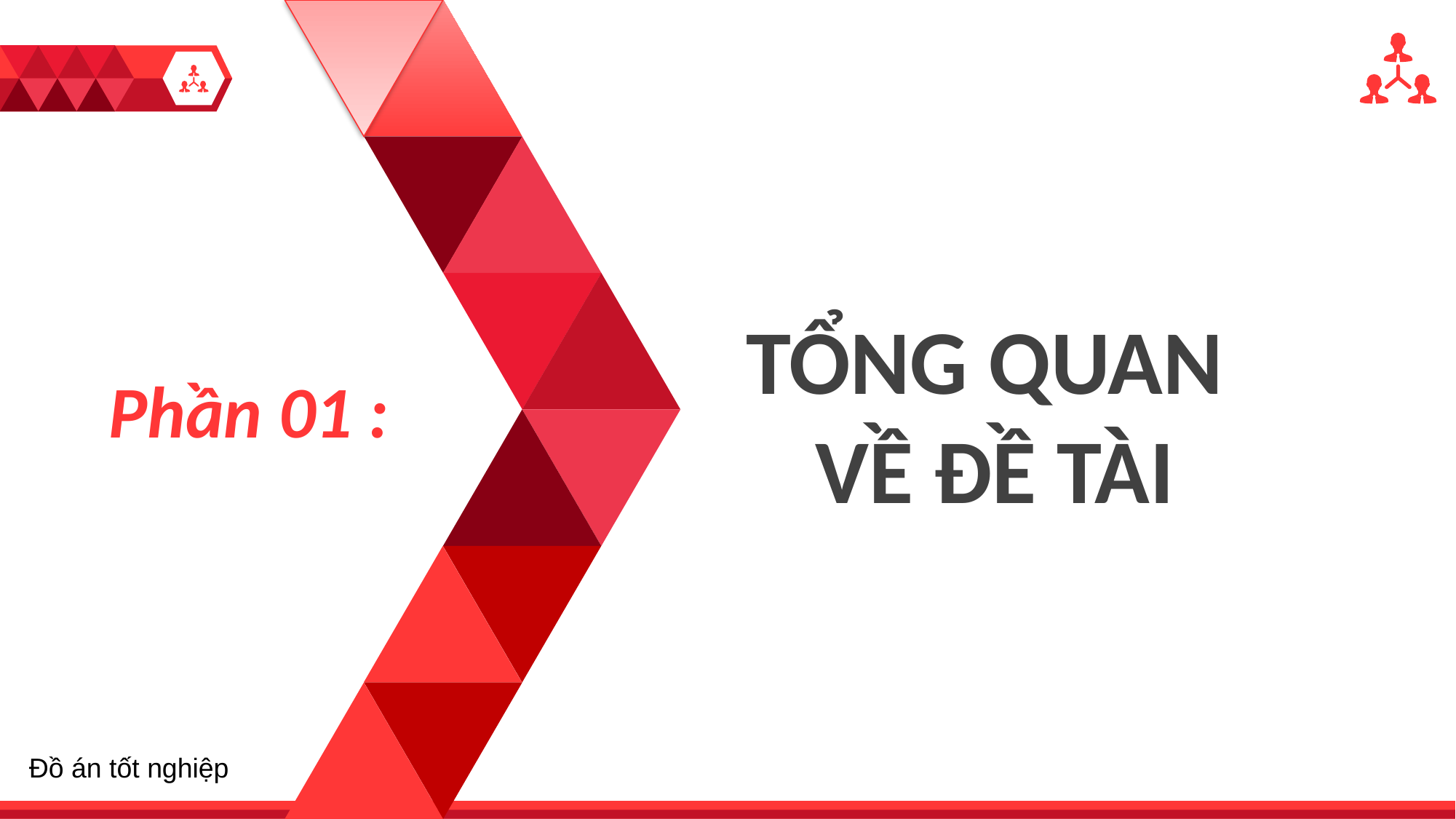

TỔNG QUAN
VỀ ĐỀ TÀI
1
Phần 01 :
Đồ án tốt nghiệp